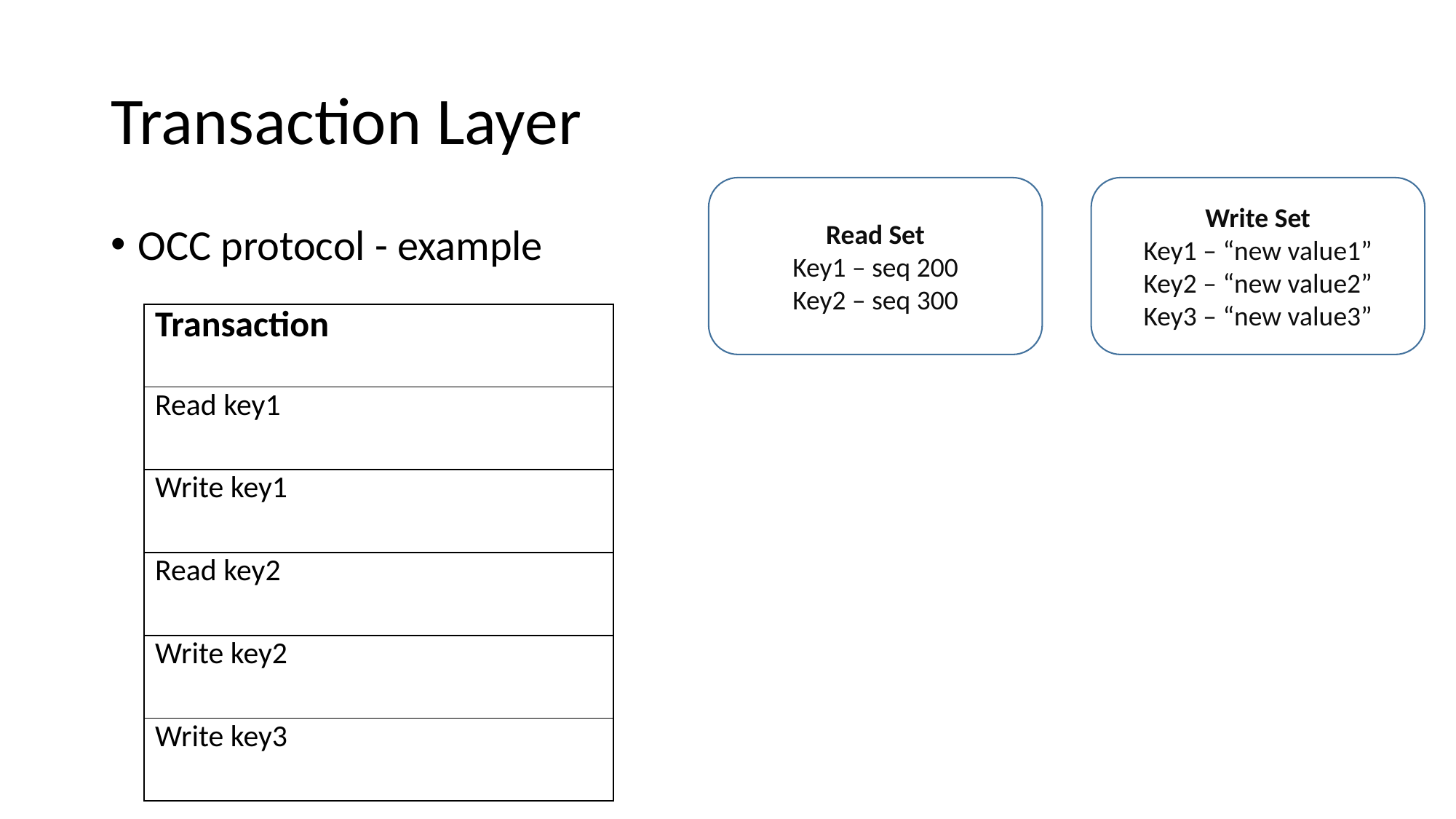

# Transaction Layer
Read Set
Key1 – seq 200
Key2 – seq 300
Write Set
Key1 – “new value1”
Key2 – “new value2”
Key3 – “new value3”
OCC protocol - example

| Transaction |
| --- |
| Read key1 |
| Write key1 |
| Read key2 |
| Write key2 |
| Write key3 |